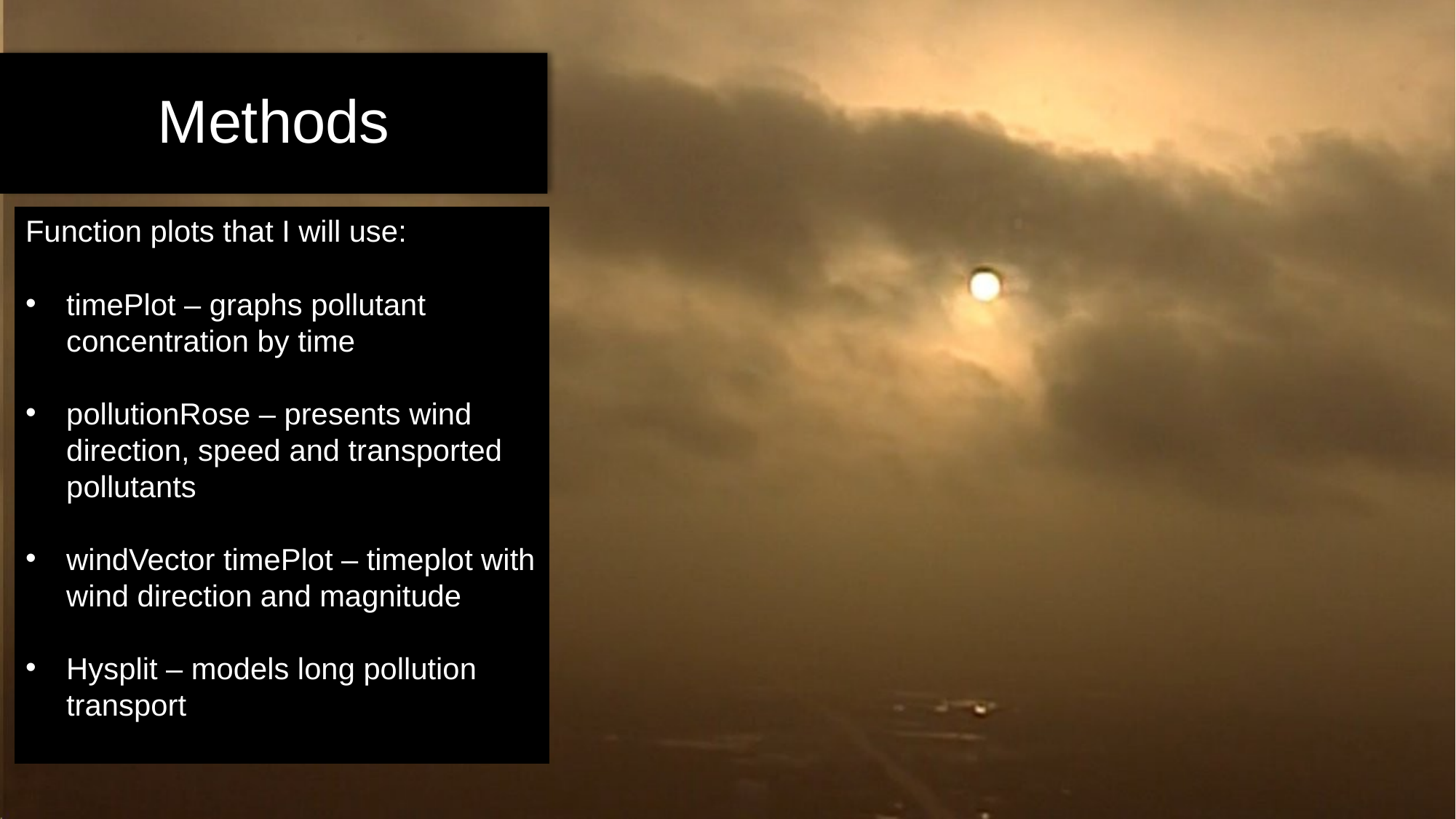

# Methods
Function plots that I will use:

timePlot – graphs pollutant concentration by time

pollutionRose – presents wind direction, speed and transported pollutants

windVector timePlot – timeplot with wind direction and magnitude

Hysplit – models long pollution transport